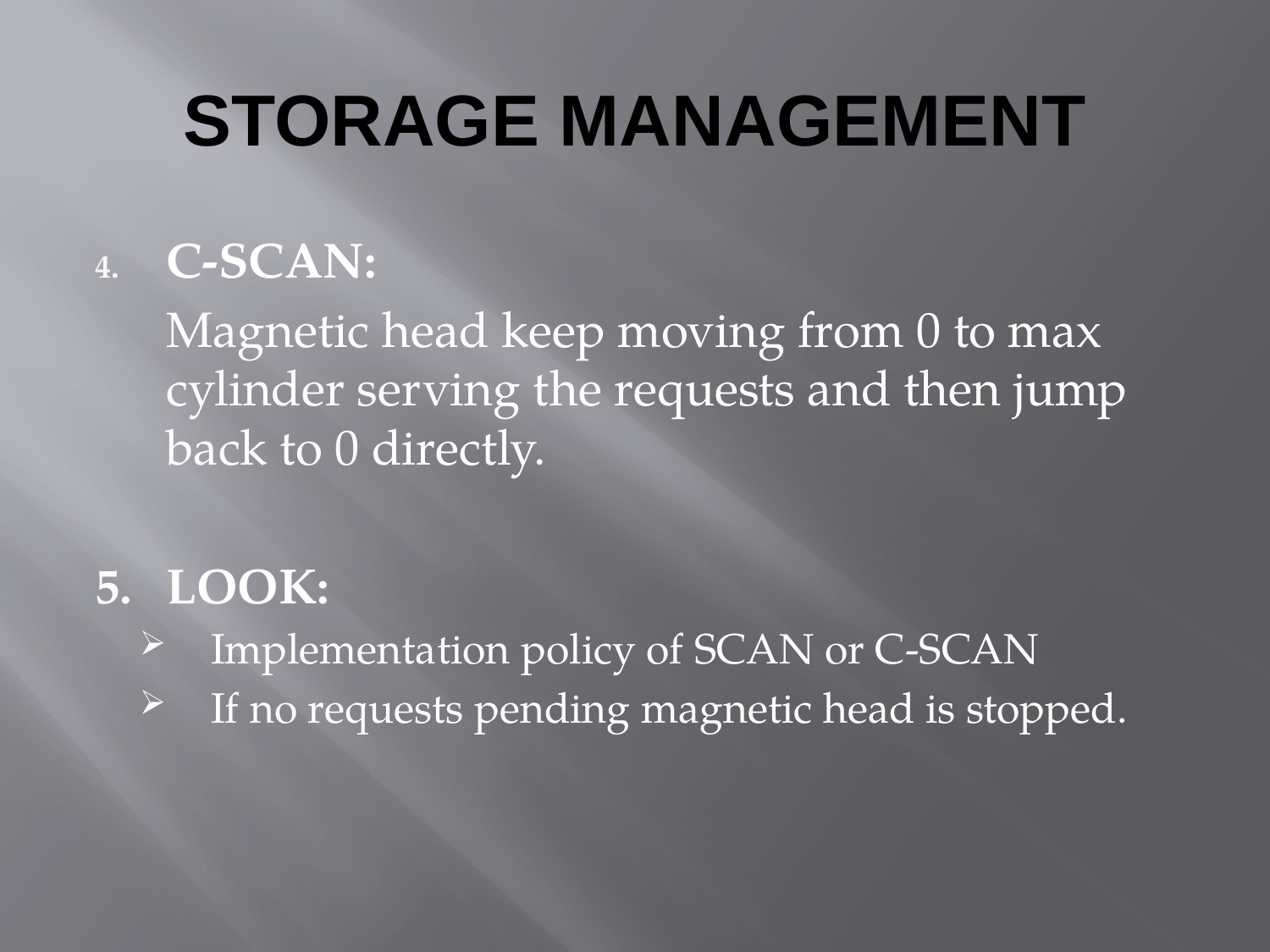

# STORAGE MANAGEMENT
C-SCAN:
	Magnetic head keep moving from 0 to max cylinder serving the requests and then jump back to 0 directly.

5.	LOOK:
Implementation policy of SCAN or C-SCAN
If no requests pending magnetic head is stopped.